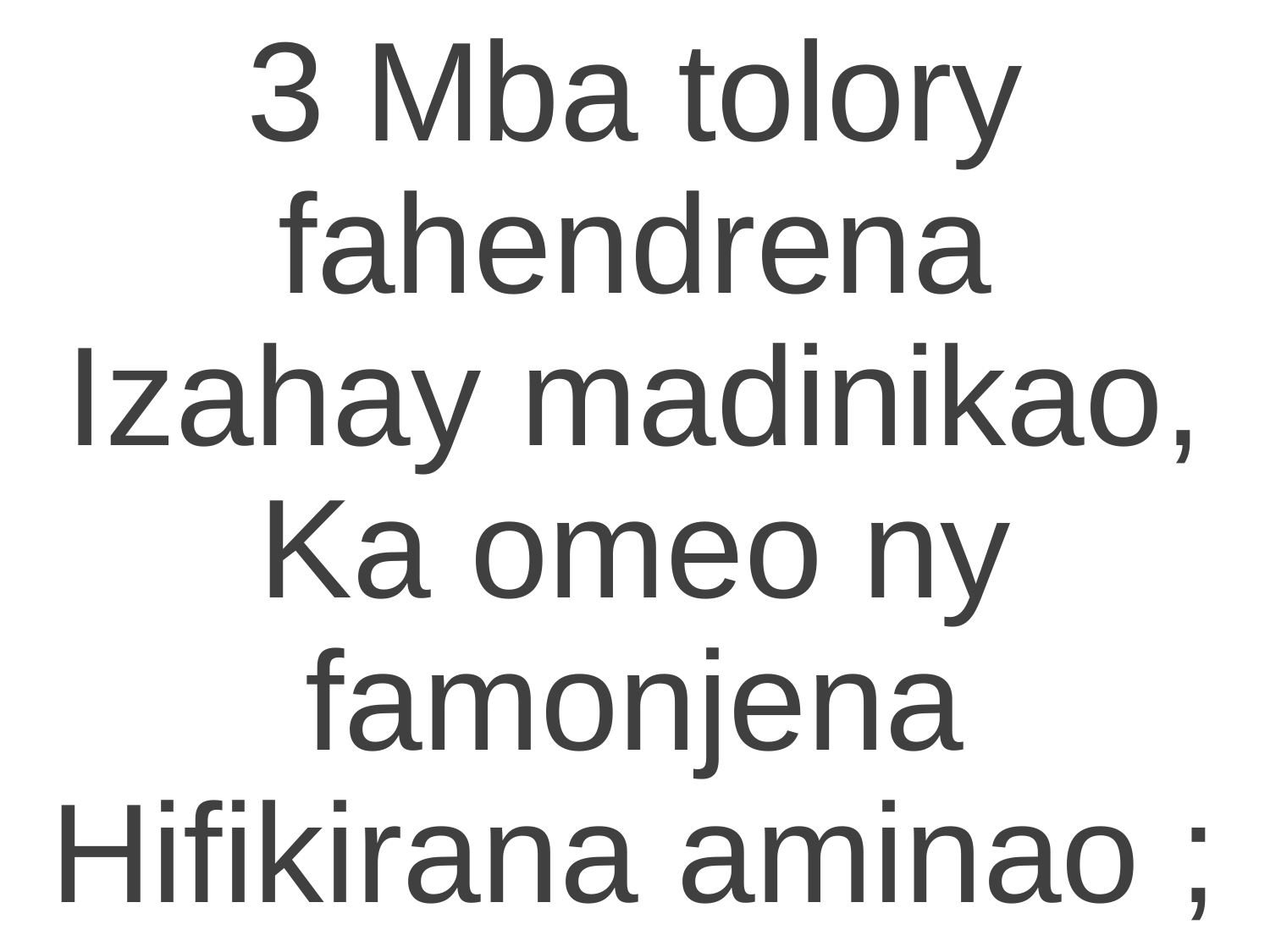

3 Mba tolory fahendrena
Izahay madinikao,
Ka omeo ny famonjena
Hifikirana aminao ;